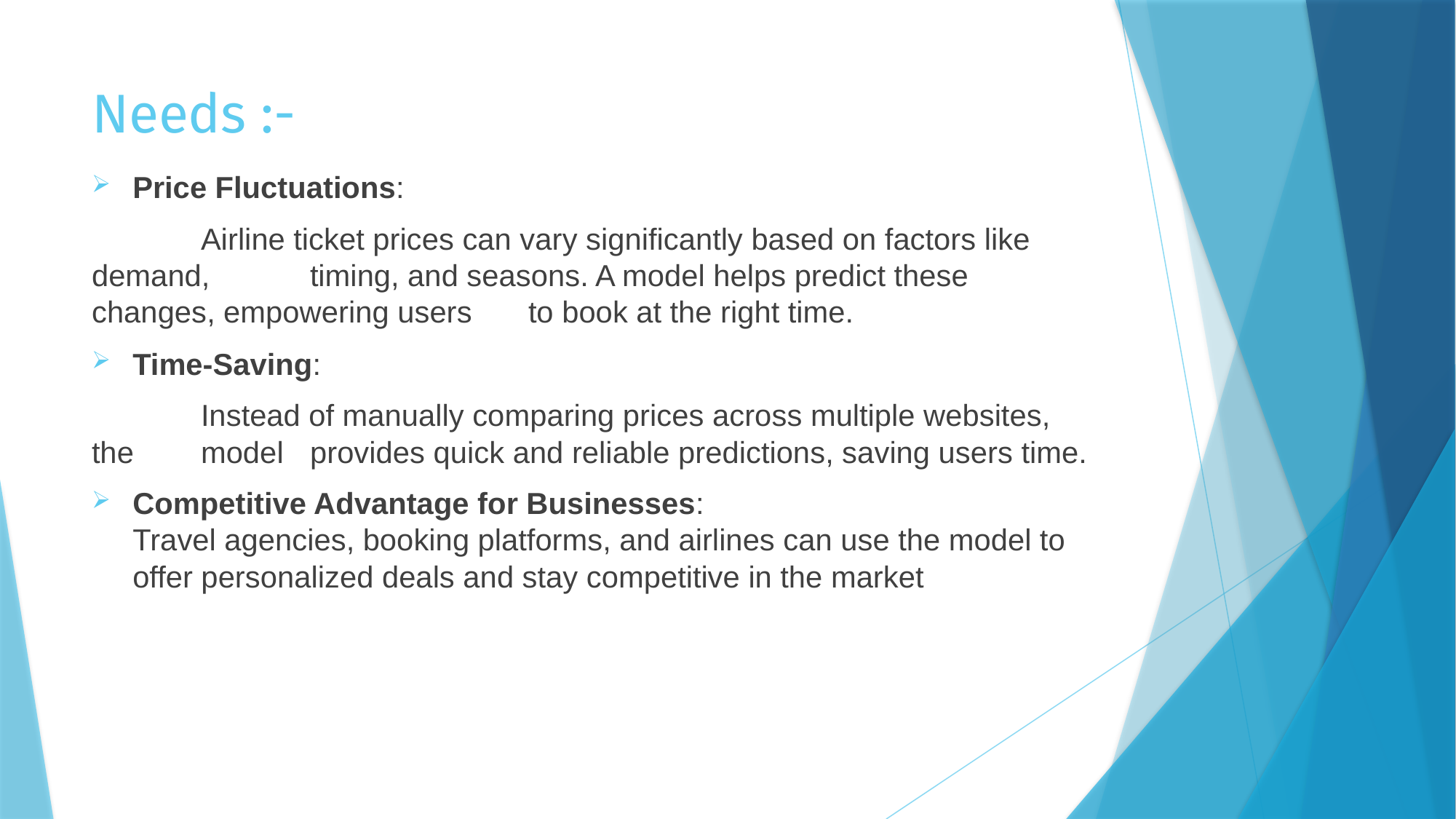

# Needs :-
Price Fluctuations:
	Airline ticket prices can vary significantly based on factors like 	demand, 	timing, and seasons. A model helps predict these 	changes, empowering users 	to book at the right time.
Time-Saving:
	Instead of manually comparing prices across multiple websites, the 	model 	provides quick and reliable predictions, saving users time.
Competitive Advantage for Businesses:
Travel agencies, booking platforms, and airlines can use the model to offer personalized deals and stay competitive in the market